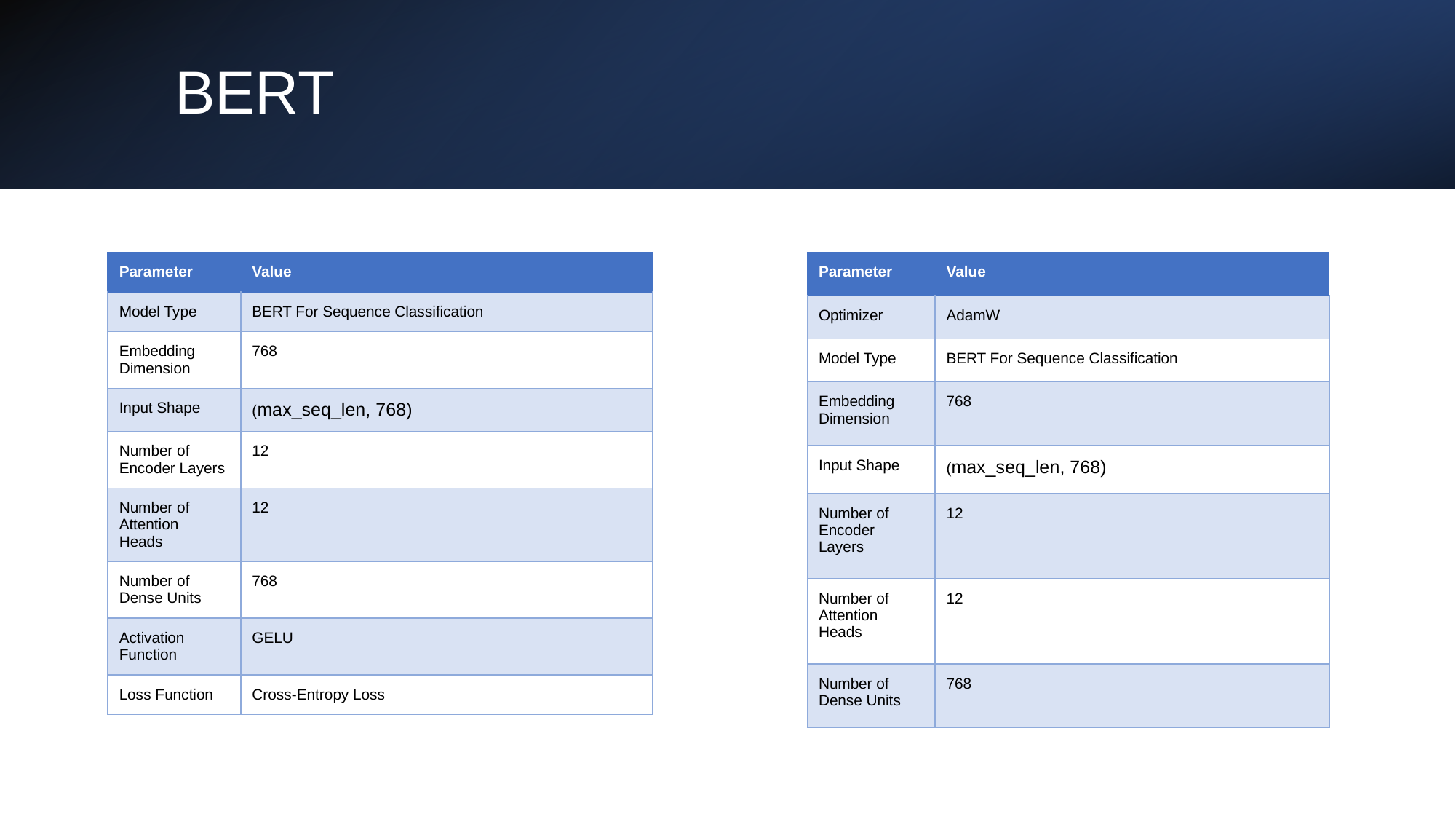

# BERT
| Parameter | Value |
| --- | --- |
| Model Type | BERT For Sequence Classification |
| Embedding Dimension | 768 |
| Input Shape | (max\_seq\_len, 768) |
| Number of Encoder Layers | 12 |
| Number of Attention Heads | 12 |
| Number of Dense Units | 768 |
| Activation Function | GELU |
| Loss Function | Cross-Entropy Loss |
| Parameter | Value |
| --- | --- |
| Optimizer | AdamW |
| Model Type | BERT For Sequence Classification |
| Embedding Dimension | 768 |
| Input Shape | (max\_seq\_len, 768) |
| Number of Encoder Layers | 12 |
| Number of Attention Heads | 12 |
| Number of Dense Units | 768 |